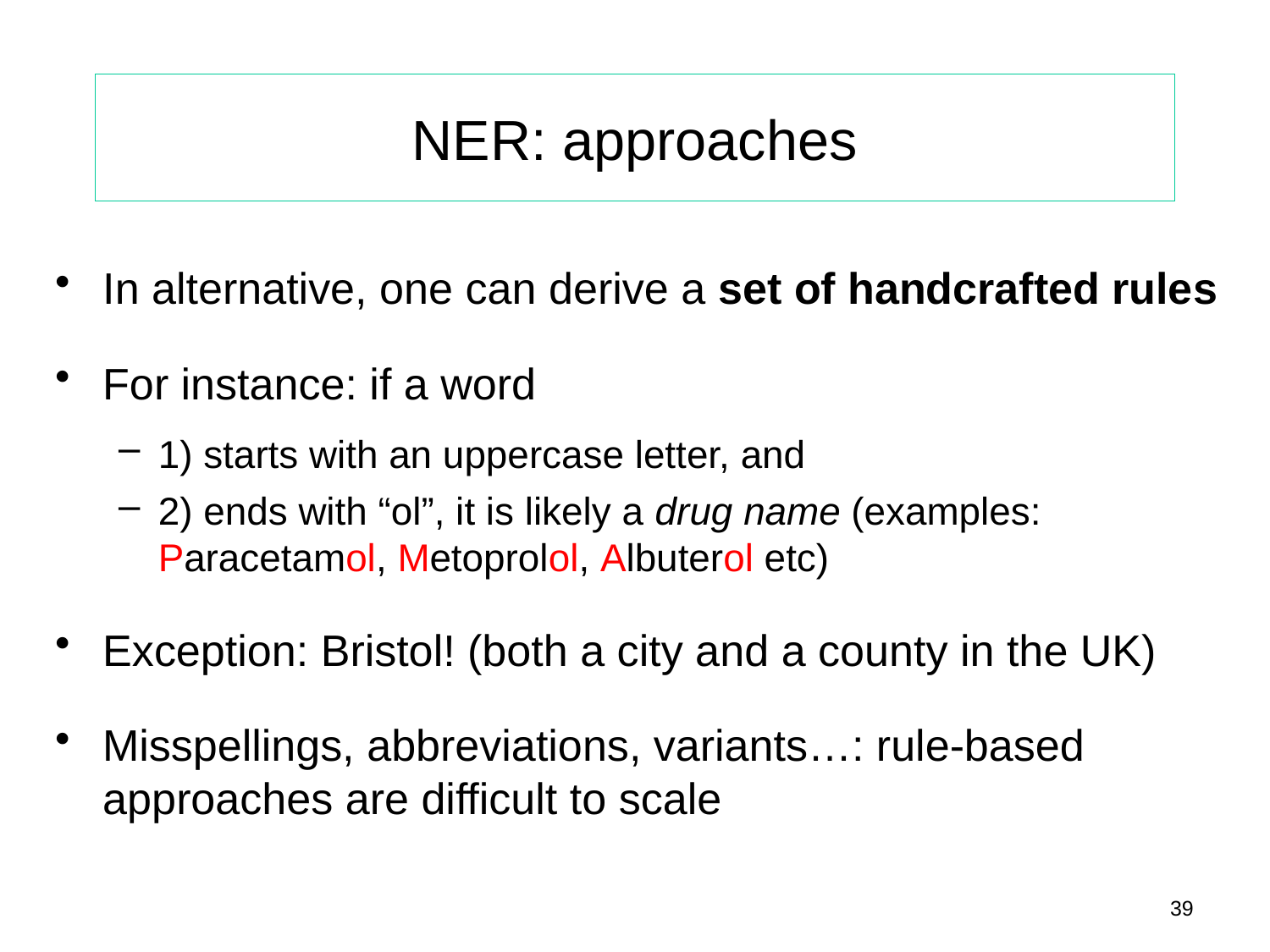

# NER: approaches
In alternative, one can derive a set of handcrafted rules
For instance: if a word
1) starts with an uppercase letter, and
2) ends with “ol”, it is likely a drug name (examples: Paracetamol, Metoprolol, Albuterol etc)
Exception: Bristol! (both a city and a county in the UK)
Misspellings, abbreviations, variants…: rule-based approaches are difficult to scale
39